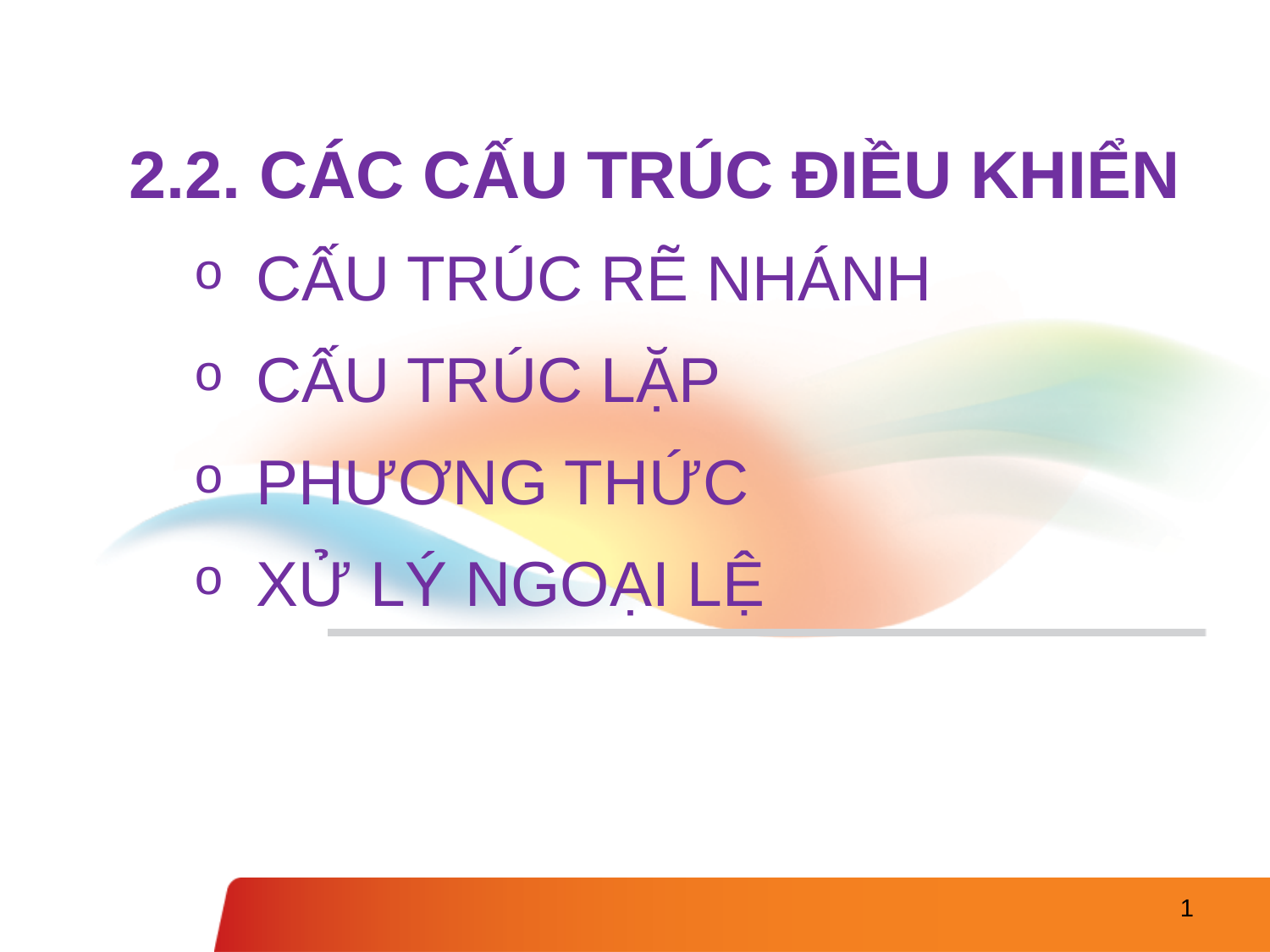

2.2. CÁC CẤU TRÚC ĐIỀU KHIỂN
CẤU TRÚC RẼ NHÁNH
CẤU TRÚC LẶP
PHƯƠNG THỨC
XỬ LÝ NGOẠI LỆ

1